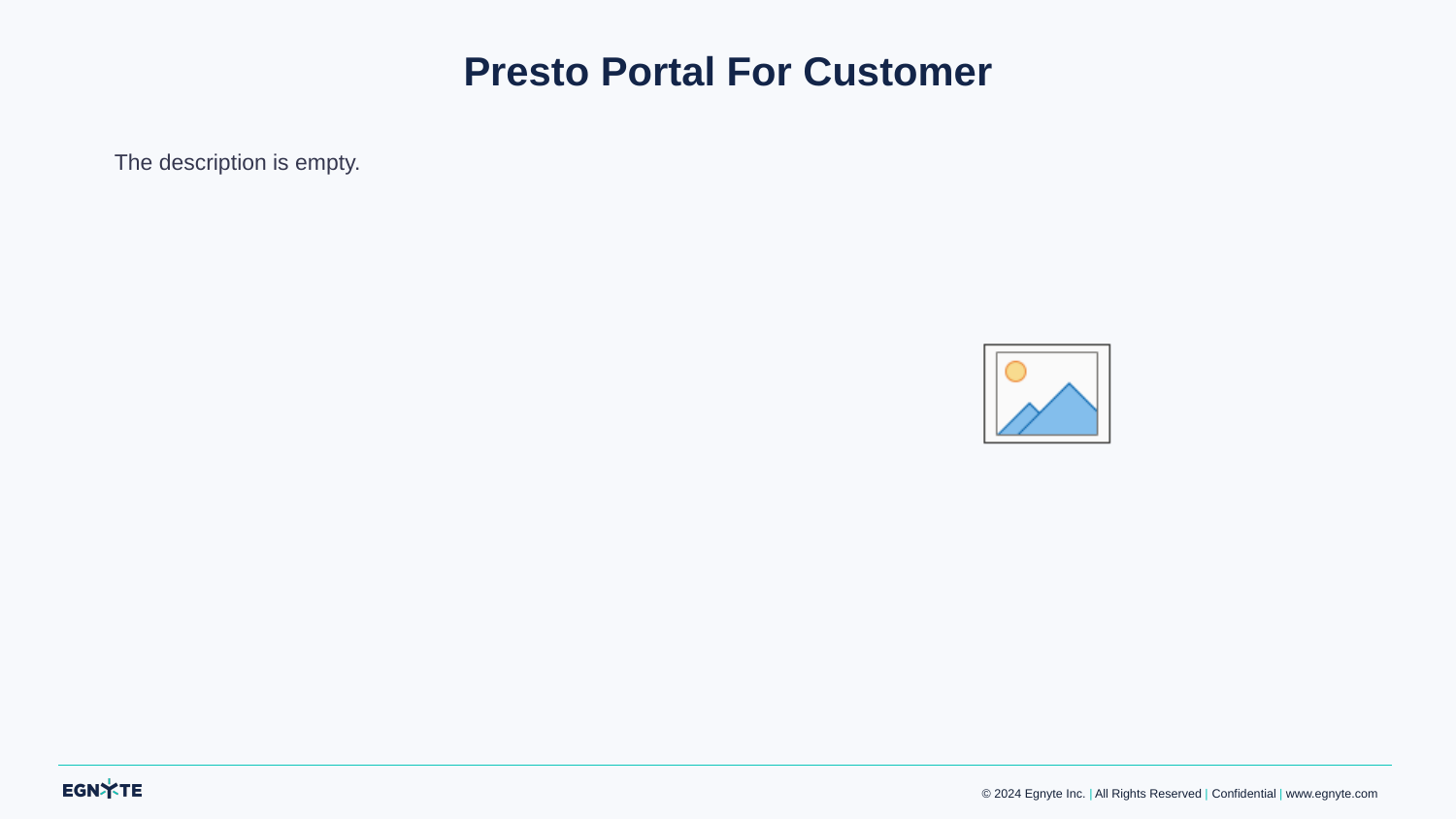

# Presto Portal For Customer

The description is empty.